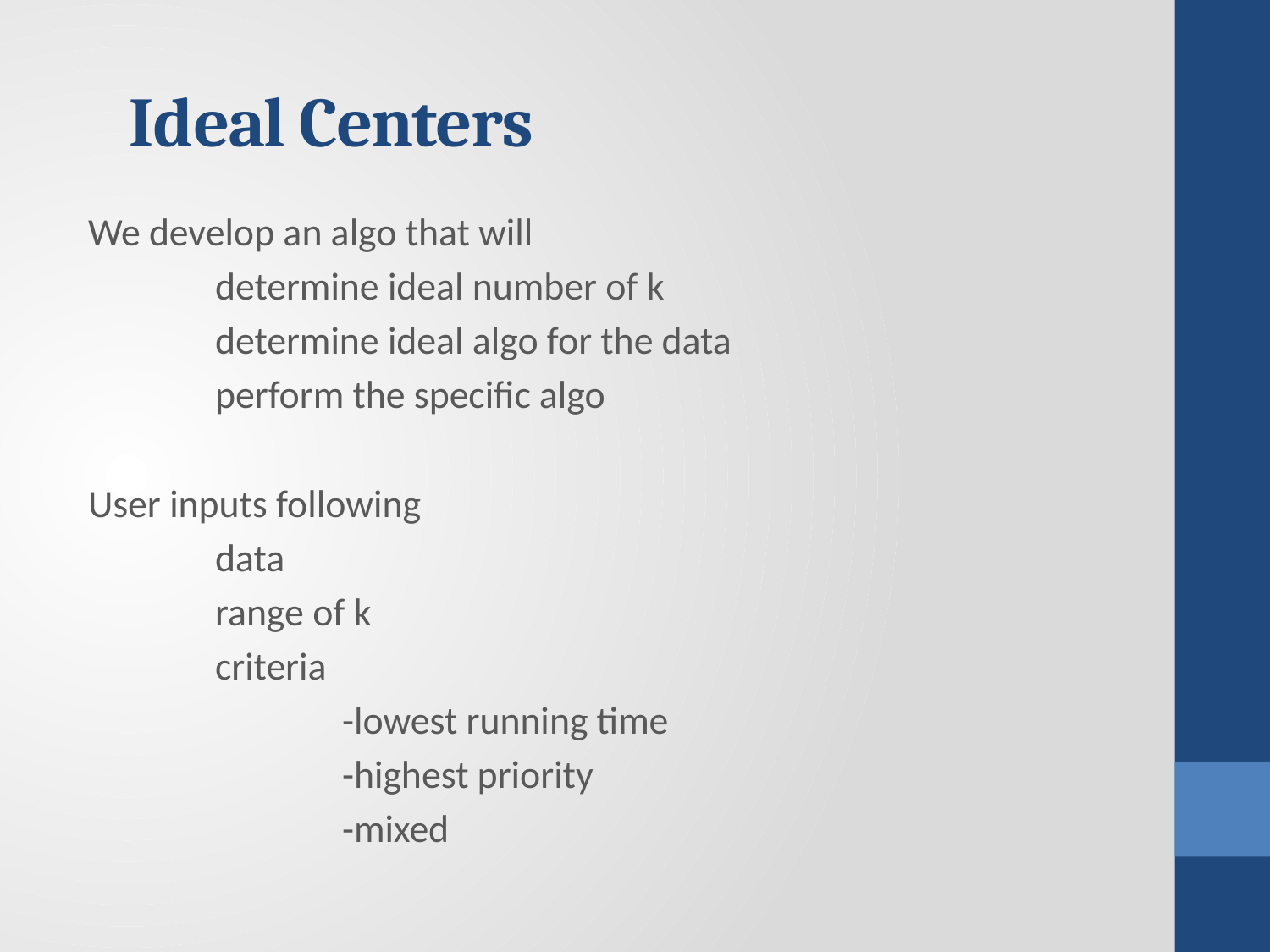

# Ideal Centers
We develop an algo that will
	determine ideal number of k
	determine ideal algo for the data
	perform the specific algo

User inputs following
	data
	range of k
	criteria
		-lowest running time
		-highest priority
		-mixed